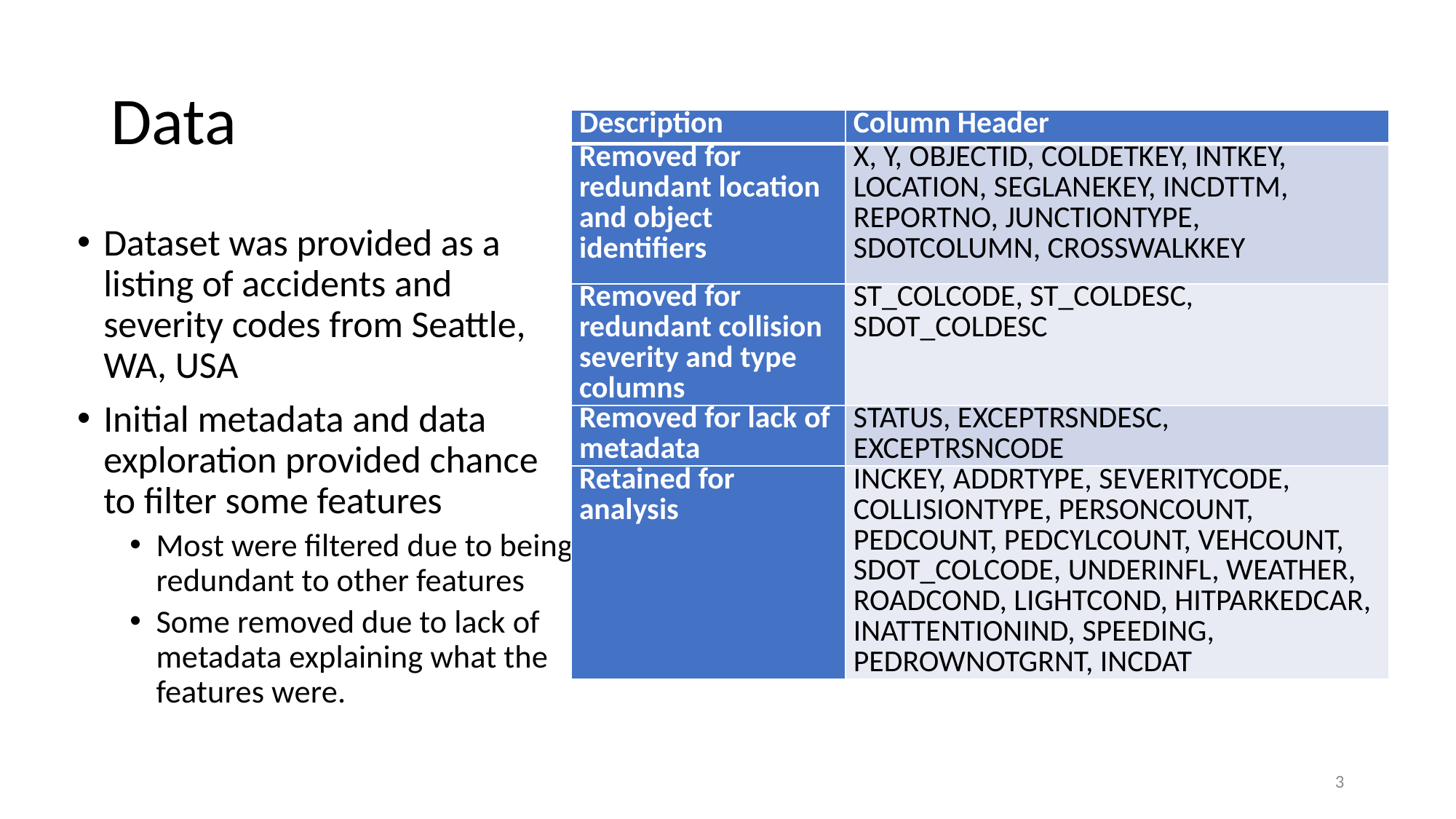

# Data
| Description | Column Header |
| --- | --- |
| Removed for redundant location and object identifiers | X, Y, OBJECTID, COLDETKEY, INTKEY, LOCATION, SEGLANEKEY, INCDTTM, REPORTNO, JUNCTIONTYPE, SDOTCOLUMN, CROSSWALKKEY |
| Removed for redundant collision severity and type columns | ST\_COLCODE, ST\_COLDESC, SDOT\_COLDESC |
| Removed for lack of metadata | STATUS, EXCEPTRSNDESC, EXCEPTRSNCODE |
| Retained for analysis | INCKEY, ADDRTYPE, SEVERITYCODE, COLLISIONTYPE, PERSONCOUNT, PEDCOUNT, PEDCYLCOUNT, VEHCOUNT, SDOT\_COLCODE, UNDERINFL, WEATHER, ROADCOND, LIGHTCOND, HITPARKEDCAR, INATTENTIONIND, SPEEDING, PEDROWNOTGRNT, INCDAT |
Dataset was provided as a listing of accidents and severity codes from Seattle, WA, USA
Initial metadata and data exploration provided chance to filter some features
Most were filtered due to being redundant to other features
Some removed due to lack of metadata explaining what the features were.
3